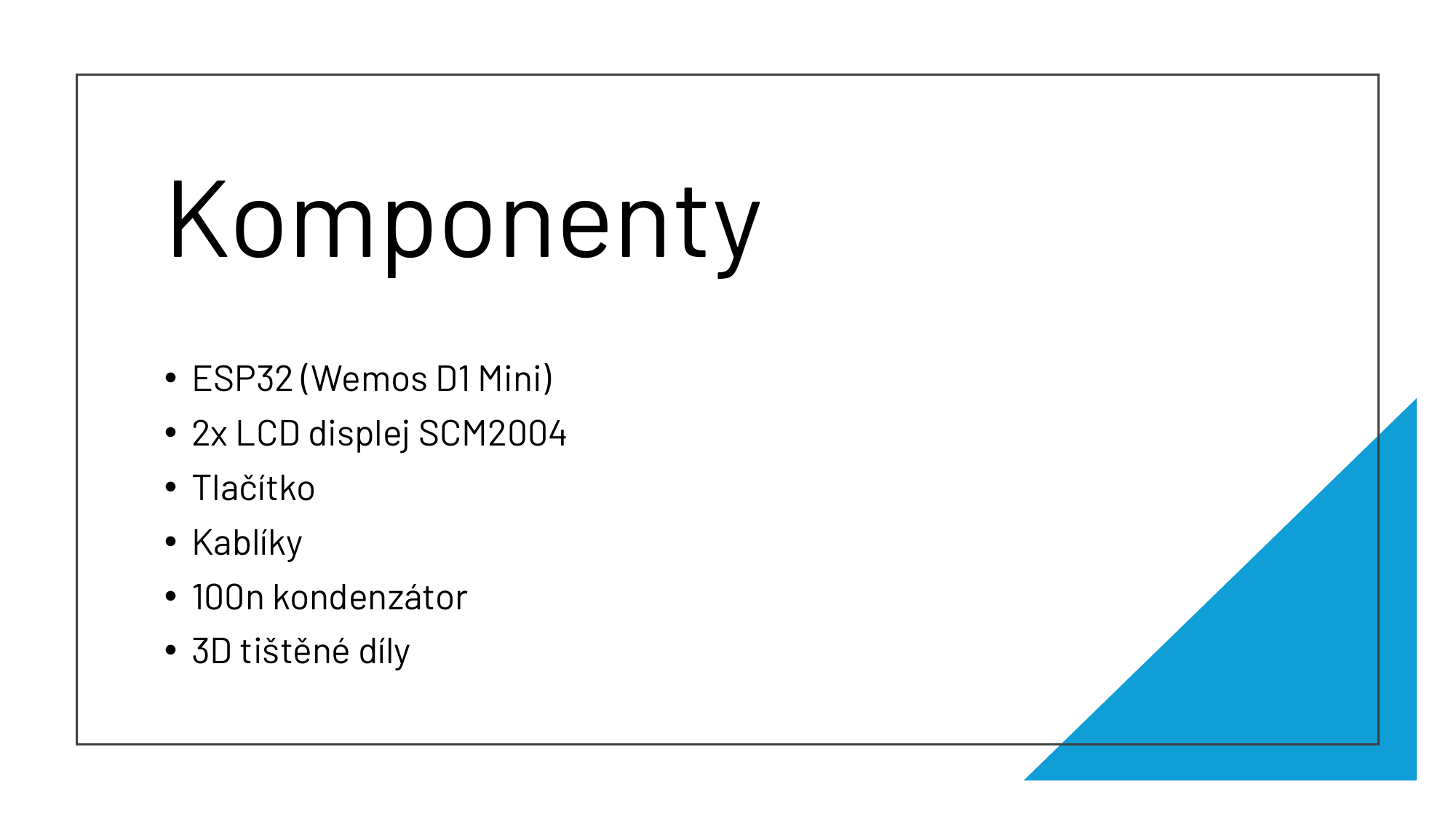

# Komponenty
ESP32 (Wemos D1 Mini)
2x LCD displej SCM2004
Tlačítko
Kablíky
100n kondenzátor
3D tištěné díly